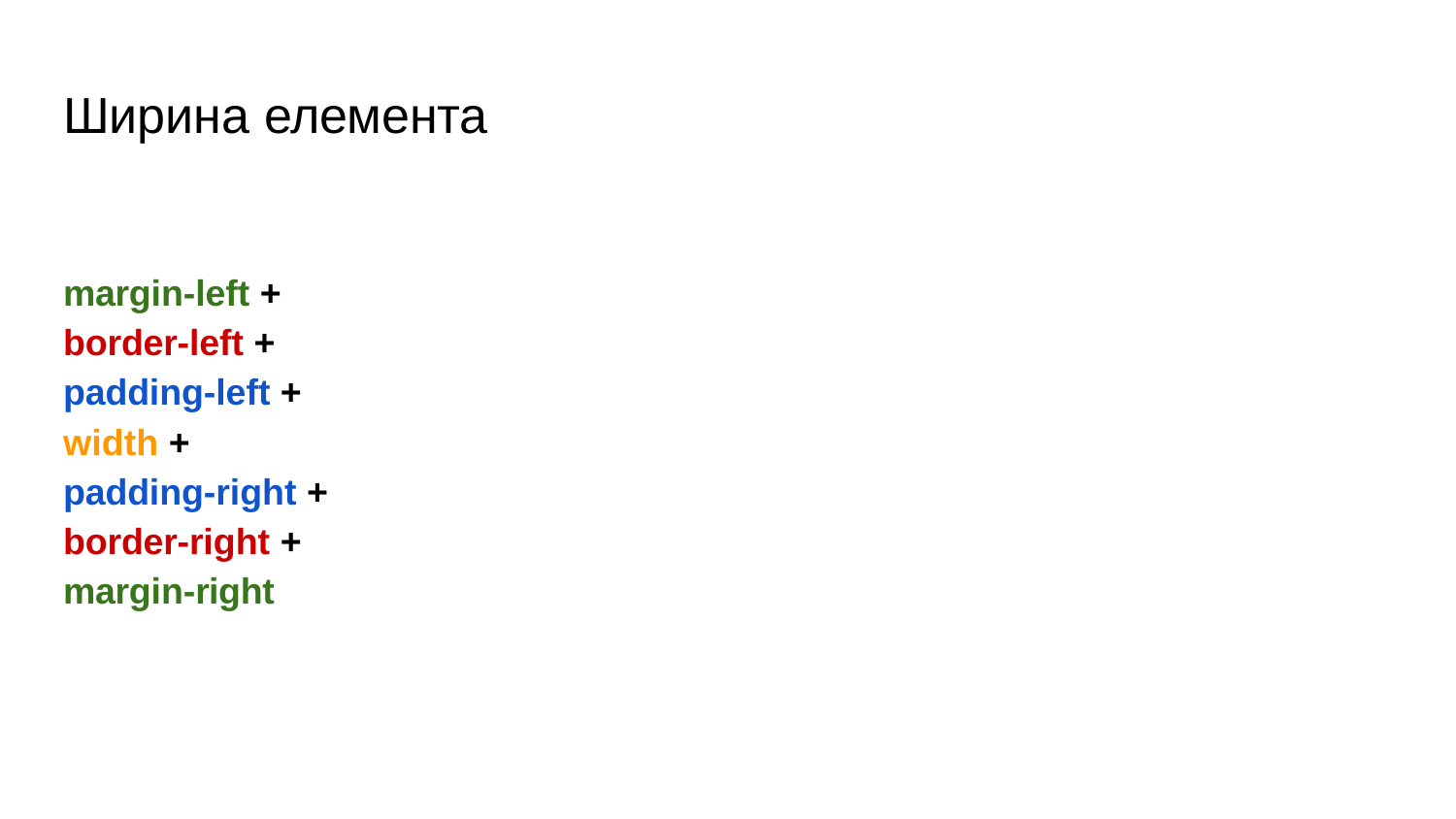

# Ширина елемента
margin-left + border-left + padding-left + width + padding-right + border-right + margin-right